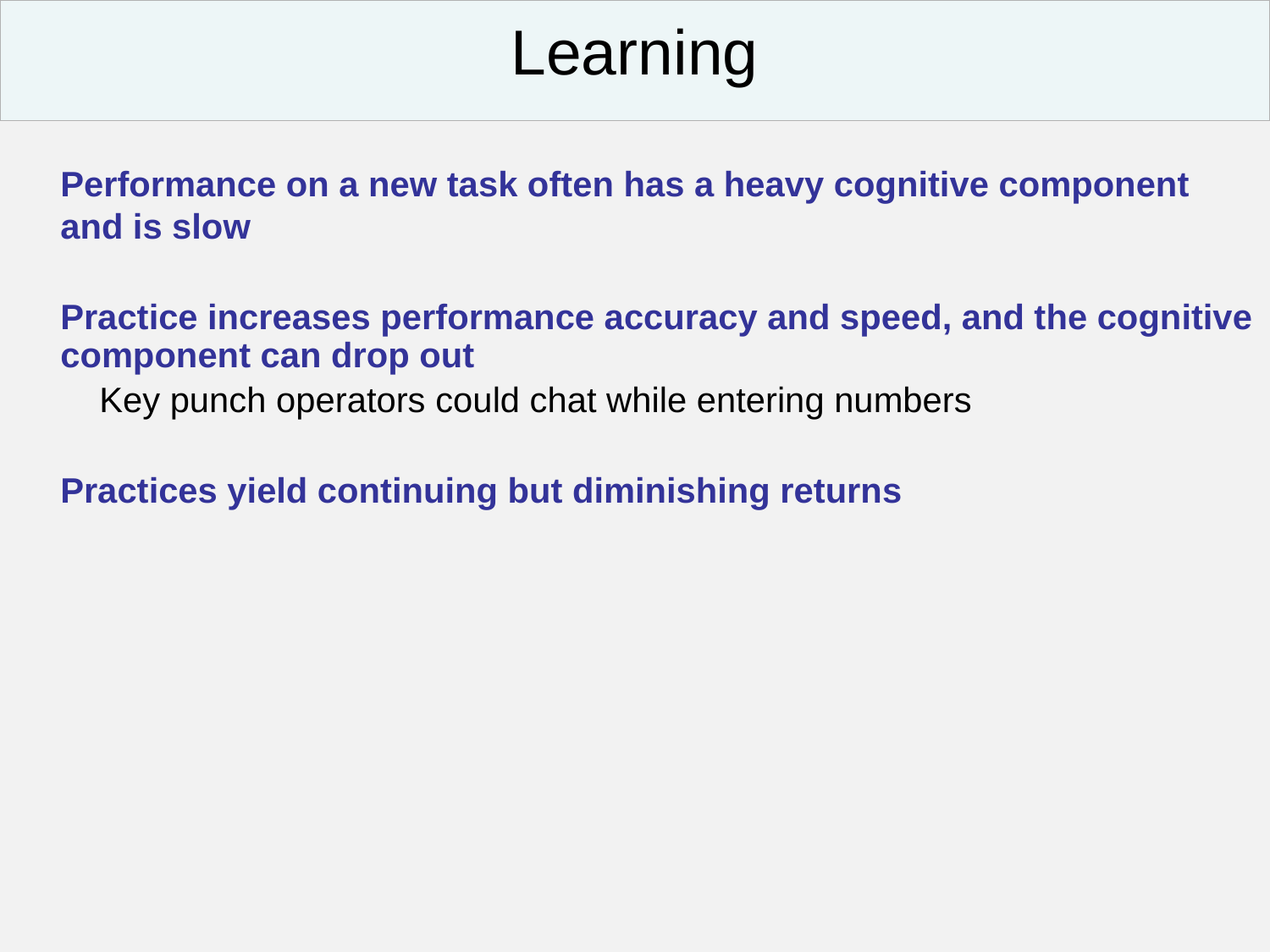

Learning

	Performance on a new task often has a heavy cognitive component and is slow

	Practice increases performance accuracy and speed, and the cognitive component can drop out
	    Key punch operators could chat while entering numbers

	Practices yield continuing but diminishing returns